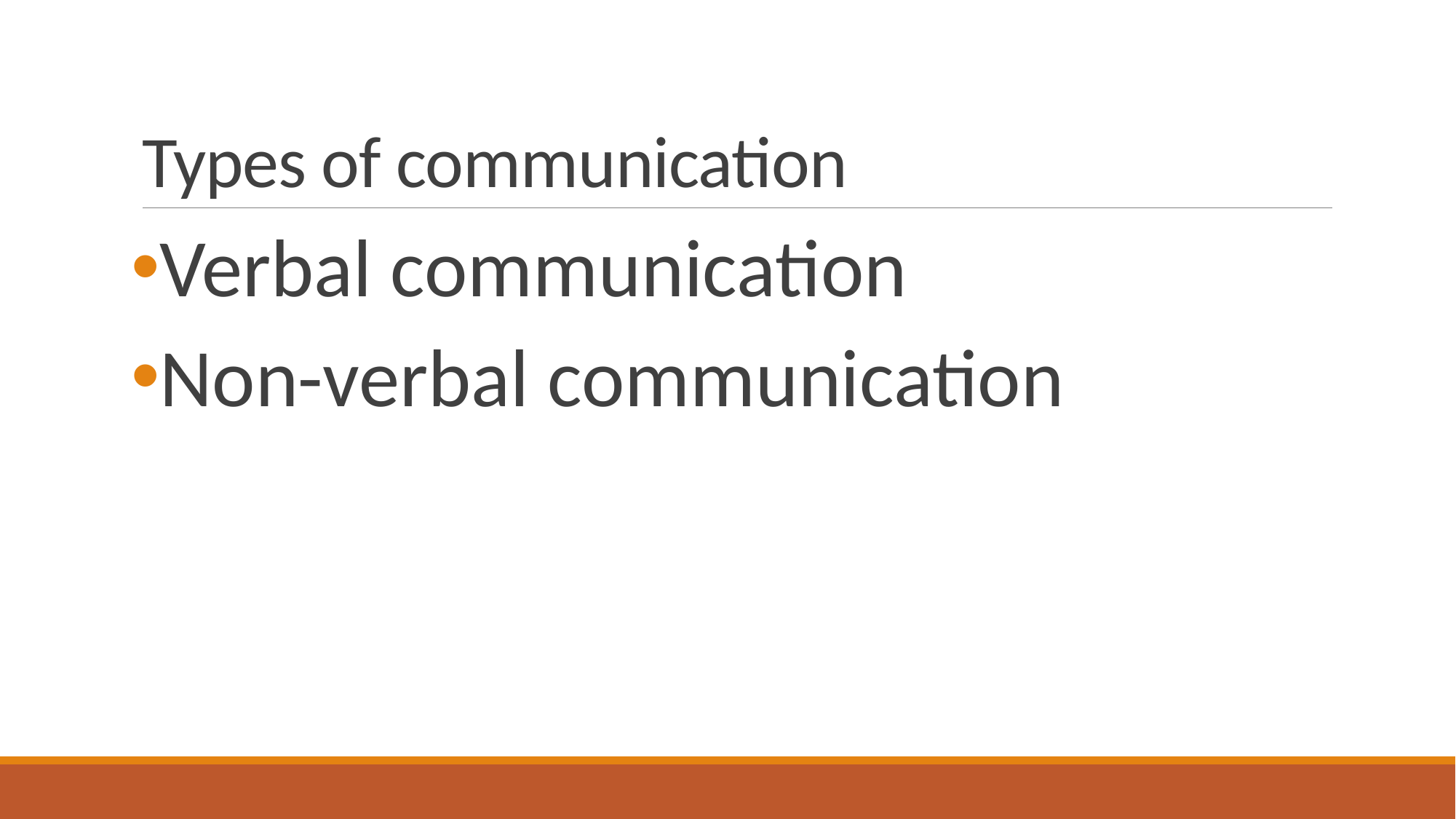

# Types of communication
Verbal communication
Non-verbal communication